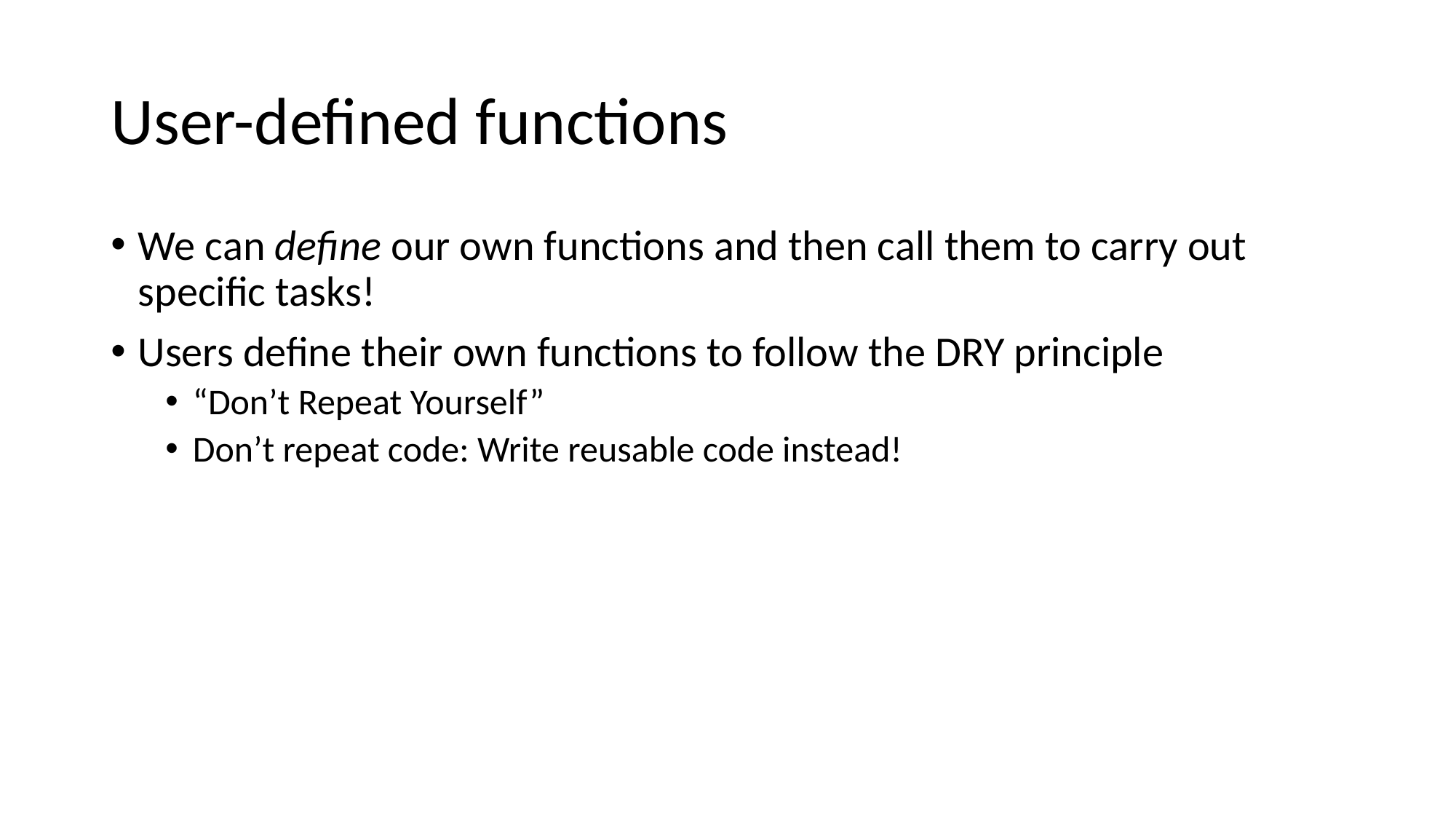

# User-defined functions
We can define our own functions and then call them to carry out specific tasks!
Users define their own functions to follow the DRY principle
“Don’t Repeat Yourself”
Don’t repeat code: Write reusable code instead!